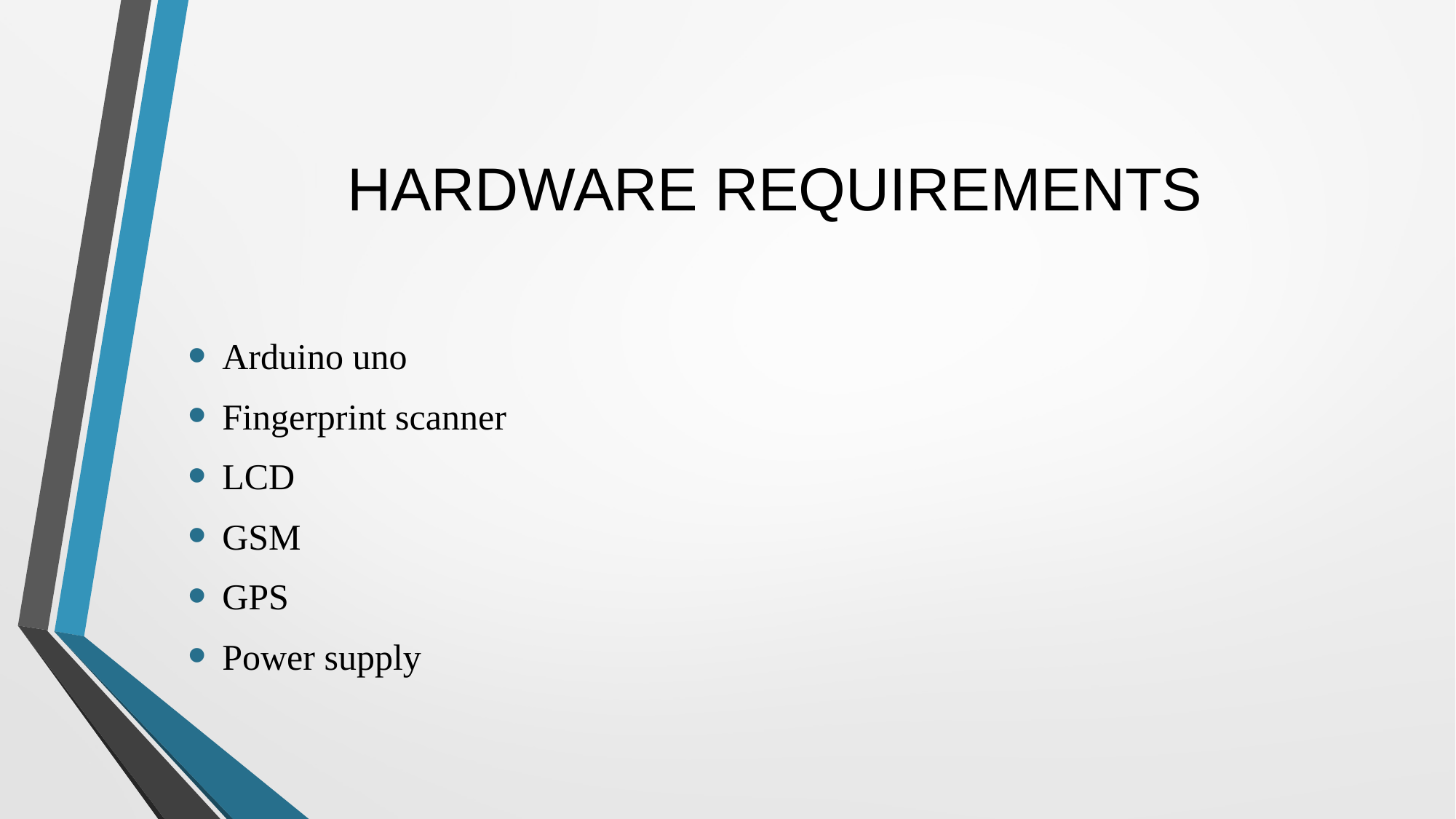

# HARDWARE REQUIREMENTS
Arduino uno
Fingerprint scanner
LCD
GSM
GPS
Power supply